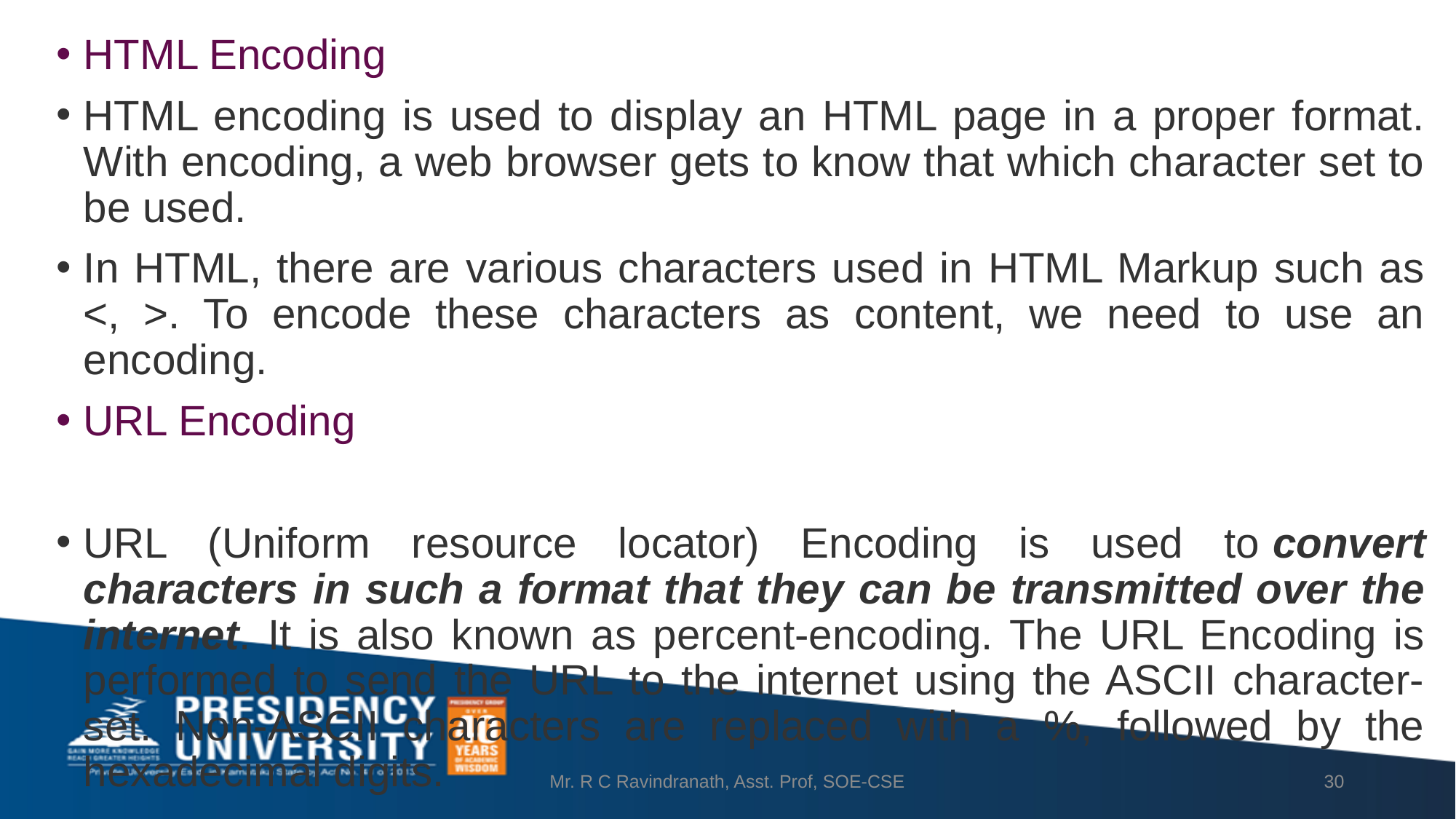

HTML Encoding
HTML encoding is used to display an HTML page in a proper format. With encoding, a web browser gets to know that which character set to be used.
In HTML, there are various characters used in HTML Markup such as <, >. To encode these characters as content, we need to use an encoding.
URL Encoding

URL (Uniform resource locator) Encoding is used to convert characters in such a format that they can be transmitted over the internet. It is also known as percent-encoding. The URL Encoding is performed to send the URL to the internet using the ASCII character-set. Non-ASCII characters are replaced with a %, followed by the hexadecimal digits.

Mr. R C Ravindranath, Asst. Prof, SOE-CSE
30